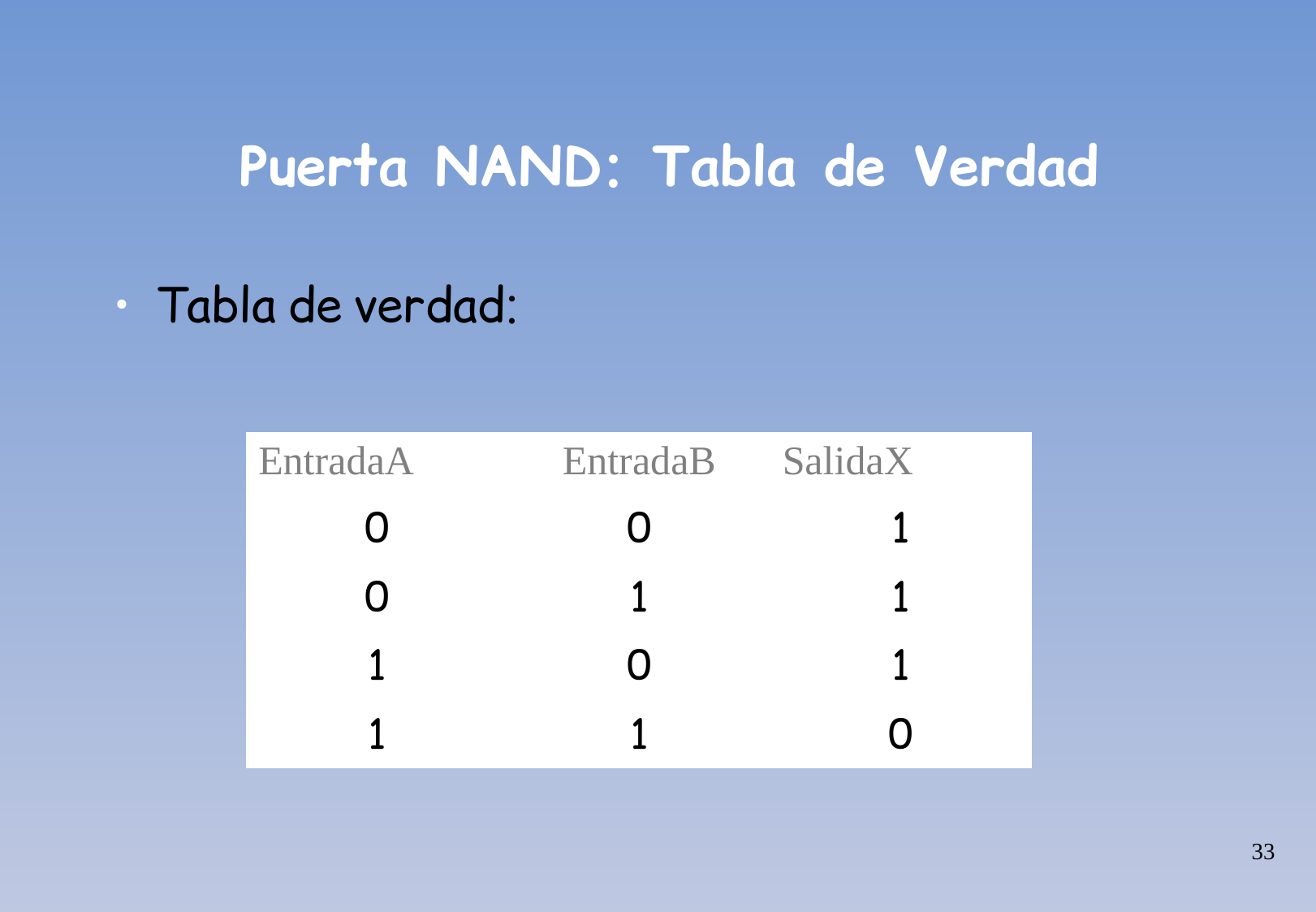

Puerta  NAND:  Tabla  de  Verdad

•  Tabla de verdad:
| EntradaA | EntradaB | SalidaX |
| --- | --- | --- |
| 0 | 0 | 1 |
| 0 | 1 | 1 |
| 1 | 0 | 1 |
| 1 | 1 | 0 |
33